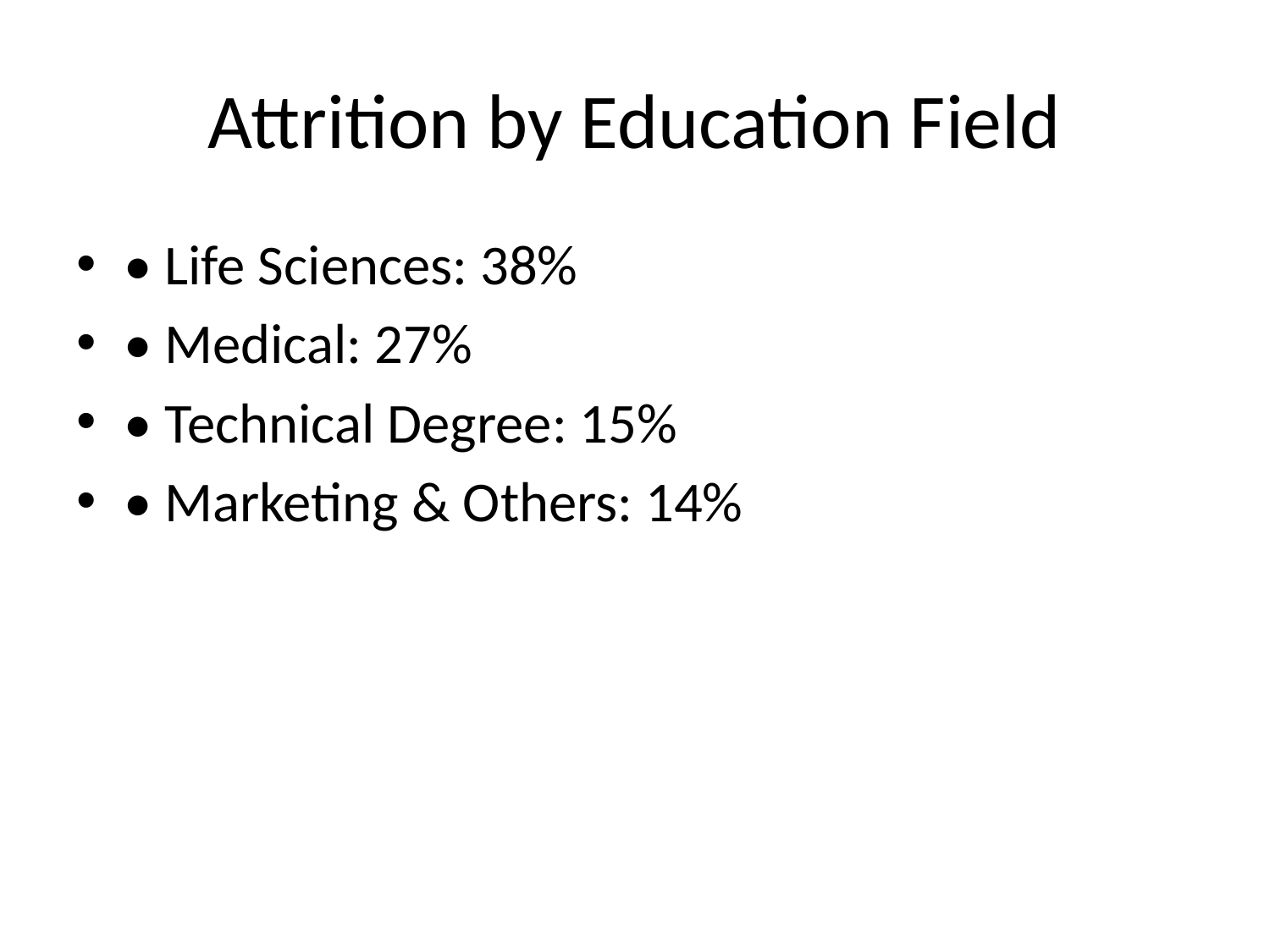

# Attrition by Education Field
• Life Sciences: 38%
• Medical: 27%
• Technical Degree: 15%
• Marketing & Others: 14%